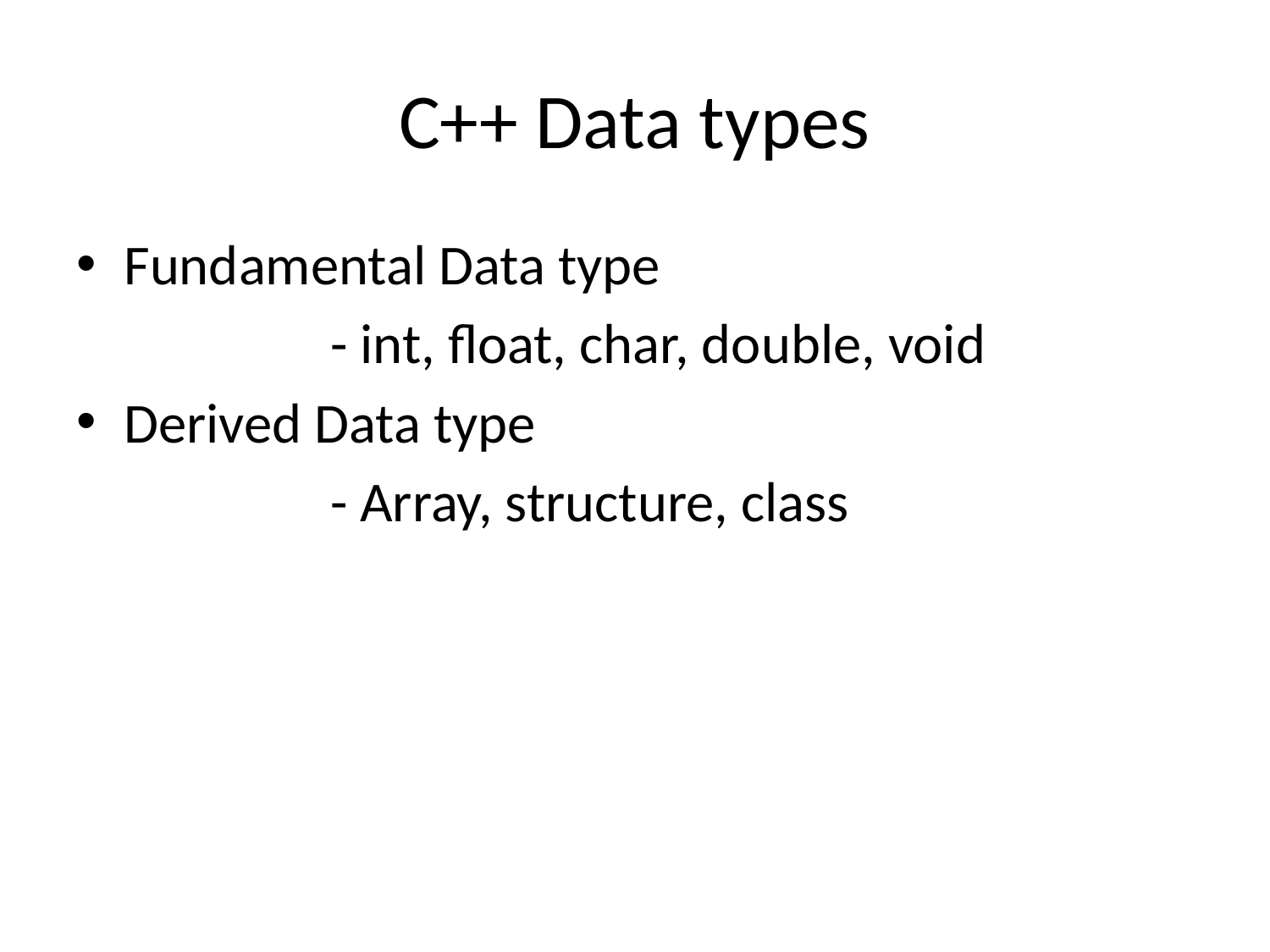

# C++ Data types
Fundamental Data type
		- int, float, char, double, void
Derived Data type
		- Array, structure, class